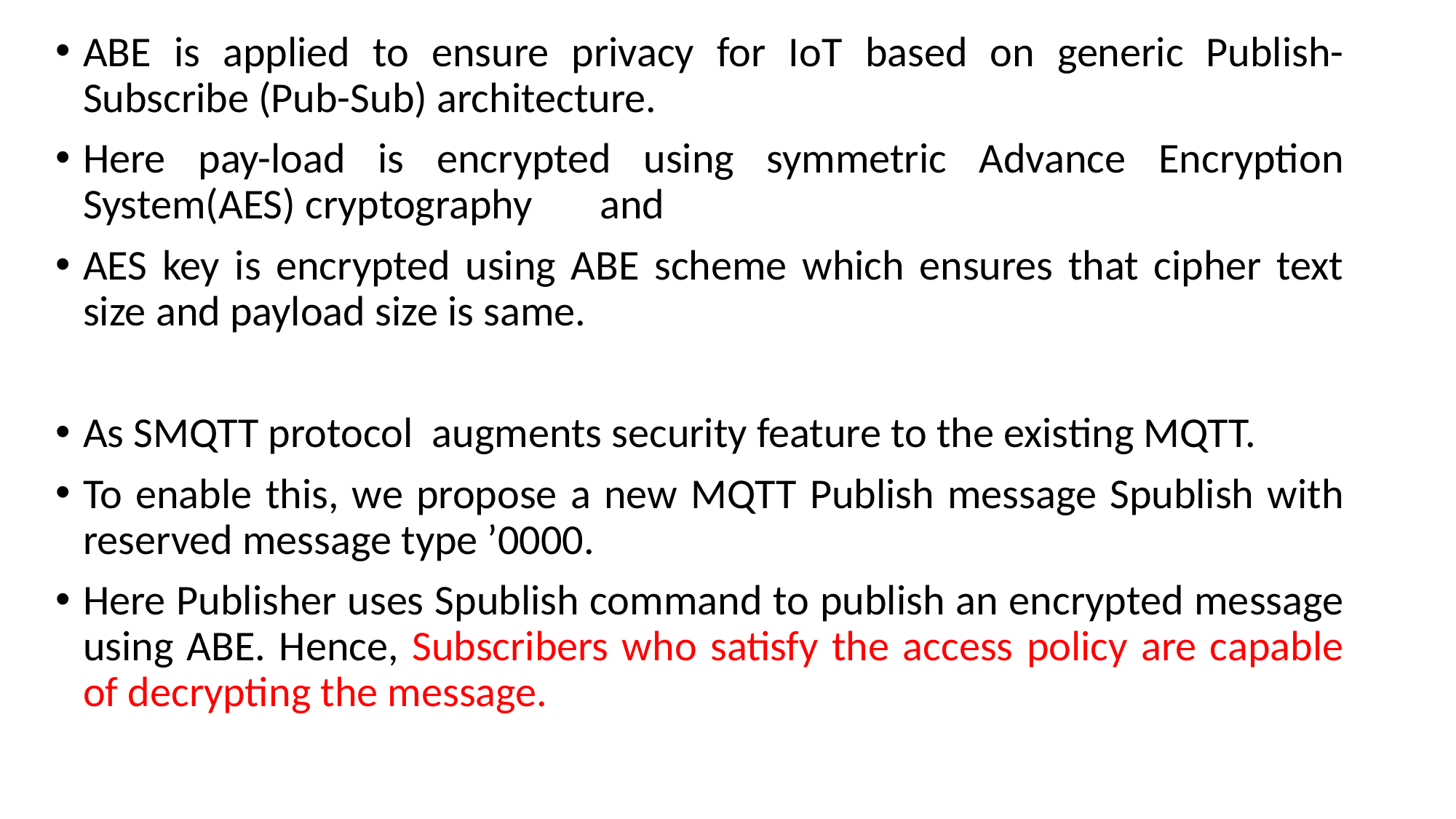

ABE is applied to ensure privacy for IoT based on generic Publish-Subscribe (Pub-Sub) architecture.
Here pay-load is encrypted using symmetric Advance Encryption System(AES) cryptography       and
AES key is encrypted using ABE scheme which ensures that cipher text size and payload size is same.

As SMQTT protocol  augments security feature to the existing MQTT.
To enable this, we propose a new MQTT Publish message Spublish with reserved message type ’0000.
Here Publisher uses Spublish command to publish an encrypted message using ABE. Hence, Subscribers who satisfy the access policy are capable of decrypting the message.